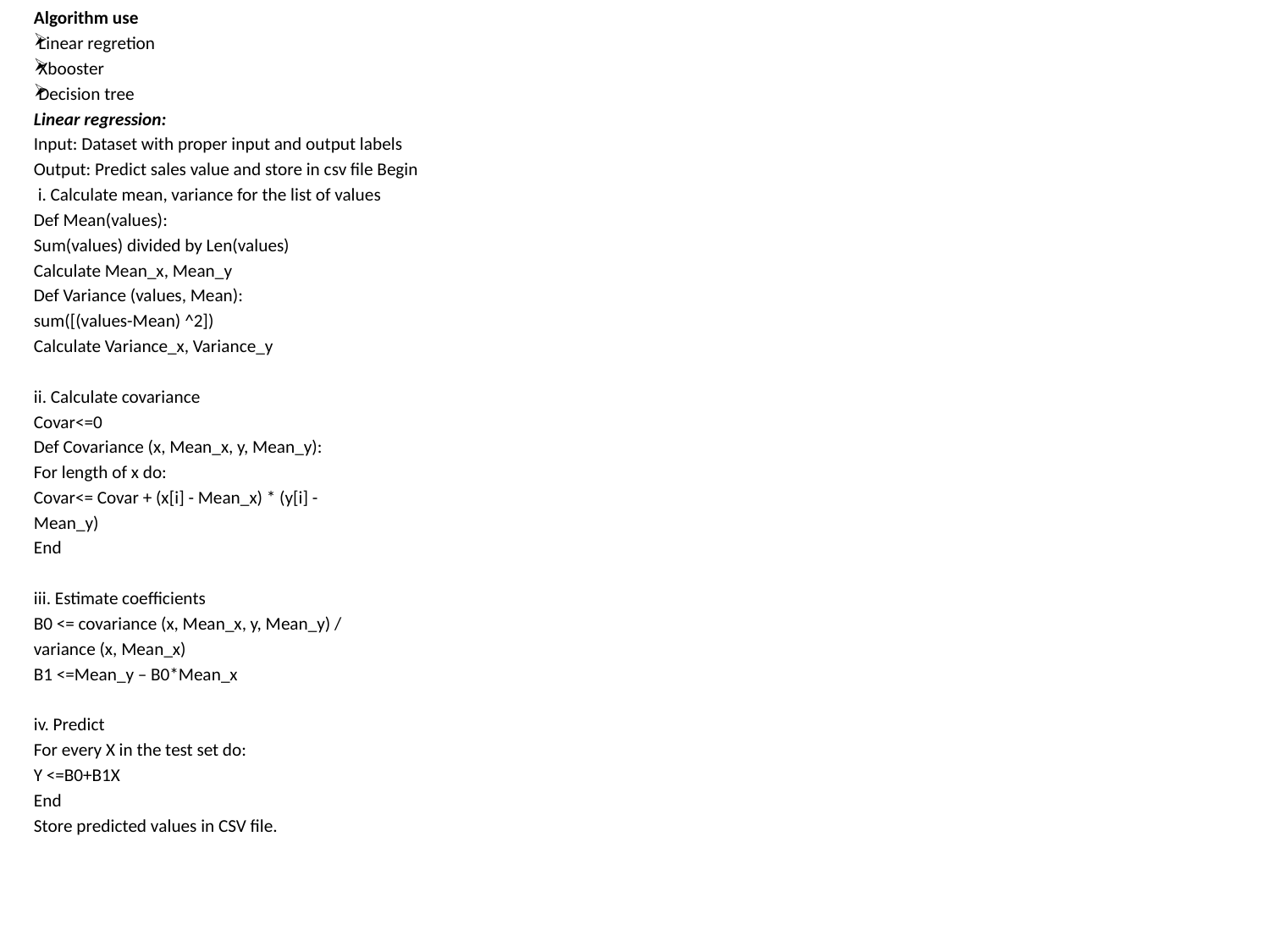

Algorithm use
Linear regretion
Xbooster
Decision tree
Linear regression:
Input: Dataset with proper input and output labels
Output: Predict sales value and store in csv file Begin
 i. Calculate mean, variance for the list of values
Def Mean(values):
Sum(values) divided by Len(values)
Calculate Mean_x, Mean_y
Def Variance (values, Mean):
sum([(values-Mean) ^2])
Calculate Variance_x, Variance_y

ii. Calculate covariance
Covar<=0
Def Covariance (x, Mean_x, y, Mean_y):
For length of x do:
Covar<= Covar + (x[i] - Mean_x) * (y[i] -
Mean_y)
End

iii. Estimate coefficients
B0 <= covariance (x, Mean_x, y, Mean_y) /
variance (x, Mean_x)
B1 <=Mean_y – B0*Mean_x

iv. Predict
For every X in the test set do:
Y <=B0+B1X
End
Store predicted values in CSV file.